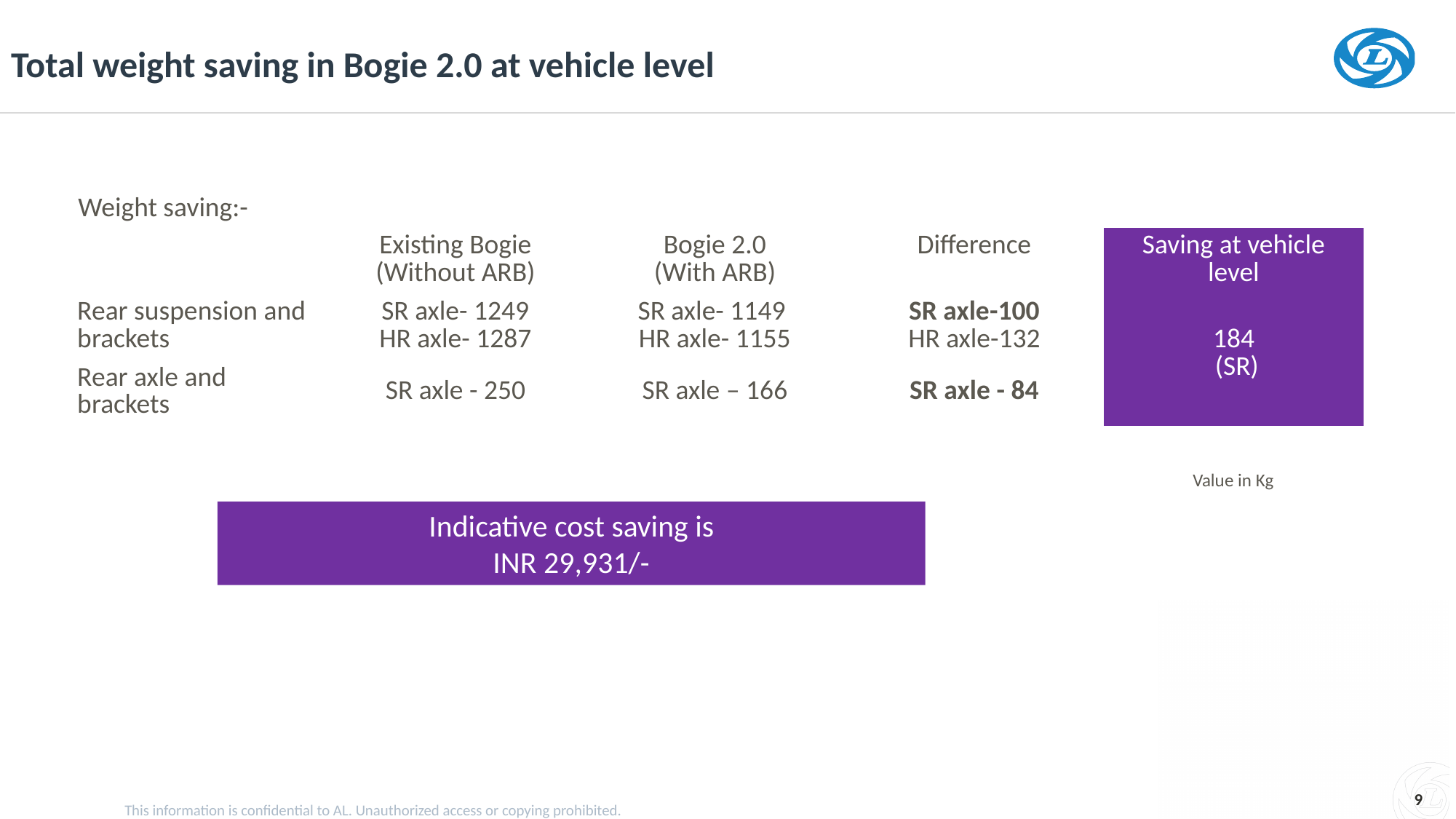

# Total weight saving in Bogie 2.0 at vehicle level
Weight saving:-
|  | Existing Bogie (Without ARB) | Bogie 2.0 (With ARB) | Difference | Saving at vehicle level |
| --- | --- | --- | --- | --- |
| Rear suspension and brackets | SR axle- 1249 HR axle- 1287 | SR axle- 1149 HR axle- 1155 | SR axle-100 HR axle-132 | 184 (SR) |
| Rear axle and brackets | SR axle - 250 | SR axle – 166 | SR axle - 84 |  |
Value in Kg
Indicative cost saving is
INR 29,931/-